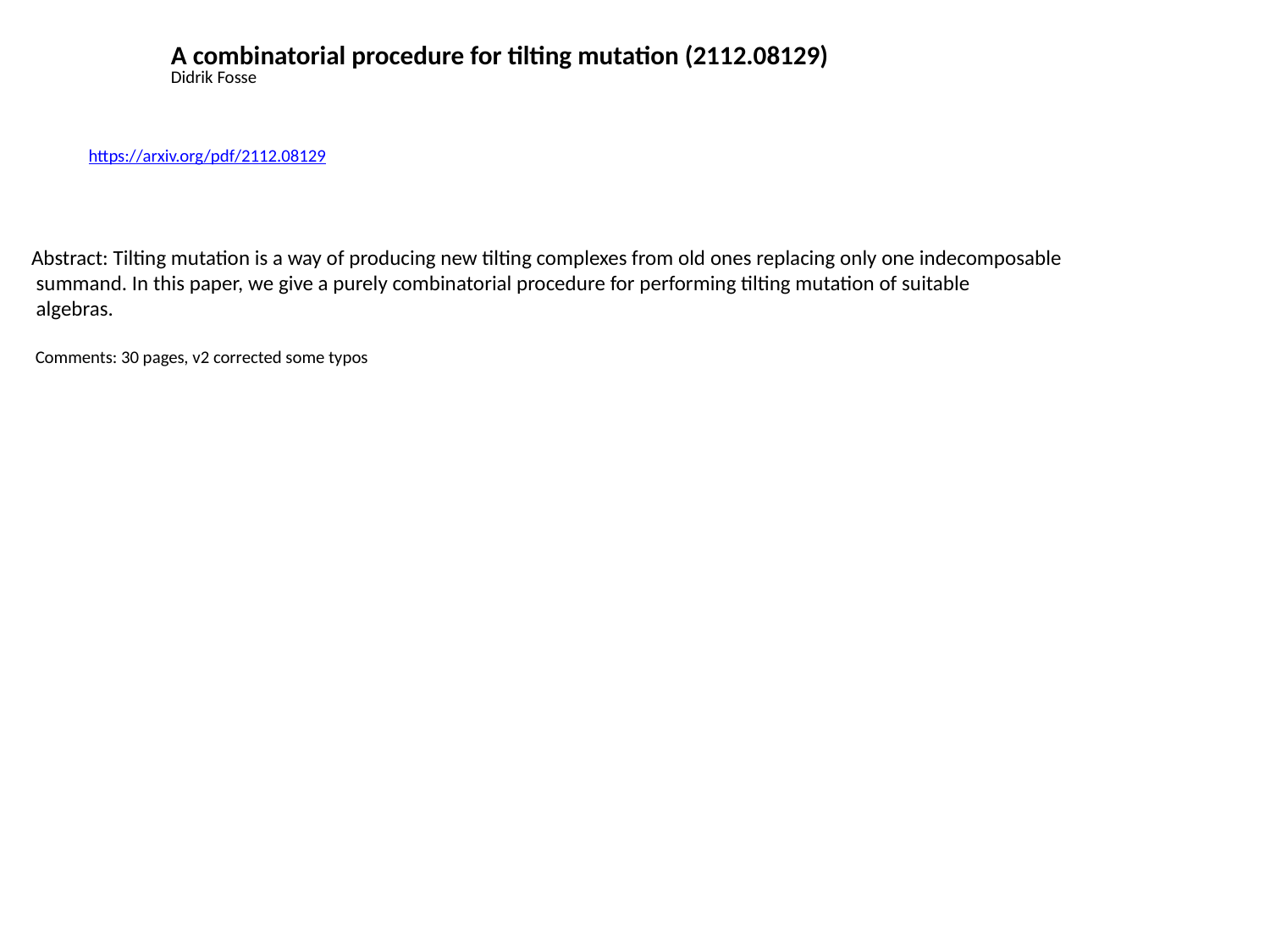

A combinatorial procedure for tilting mutation (2112.08129)
Didrik Fosse

https://arxiv.org/pdf/2112.08129

Abstract: Tilting mutation is a way of producing new tilting complexes from old ones replacing only one indecomposable
 summand. In this paper, we give a purely combinatorial procedure for performing tilting mutation of suitable
 algebras.
 Comments: 30 pages, v2 corrected some typos